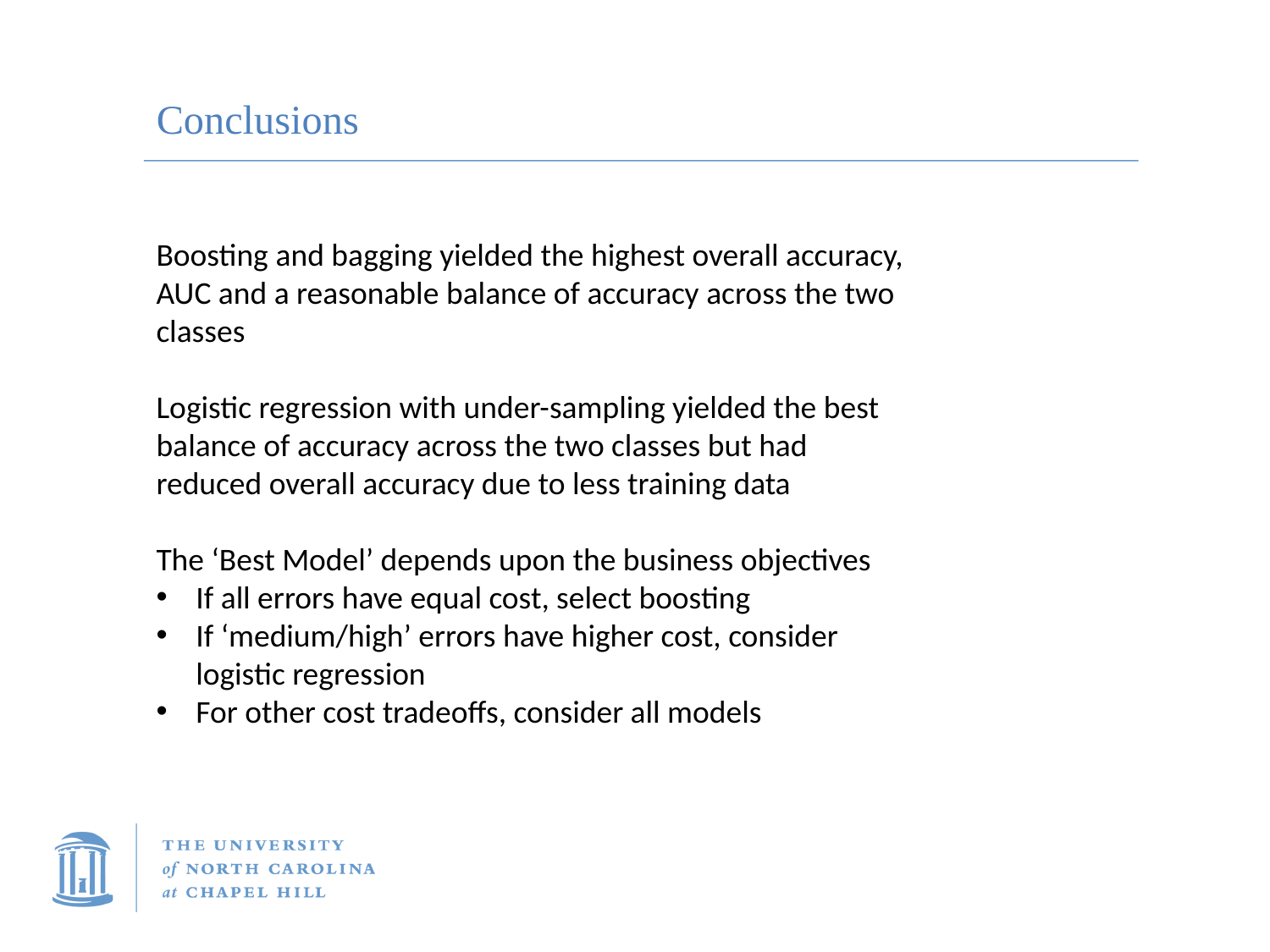

# Conclusions
Boosting and bagging yielded the highest overall accuracy, AUC and a reasonable balance of accuracy across the two classes

Logistic regression with under-sampling yielded the best balance of accuracy across the two classes but had reduced overall accuracy due to less training data

The ‘Best Model’ depends upon the business objectives
If all errors have equal cost, select boosting
If ‘medium/high’ errors have higher cost, consider logistic regression
For other cost tradeoffs, consider all models

Most important features:
Monthly rent
Geographic cluster
Sentiment in description: joy, trust
11 out of 1000 image features
Number of bedrooms